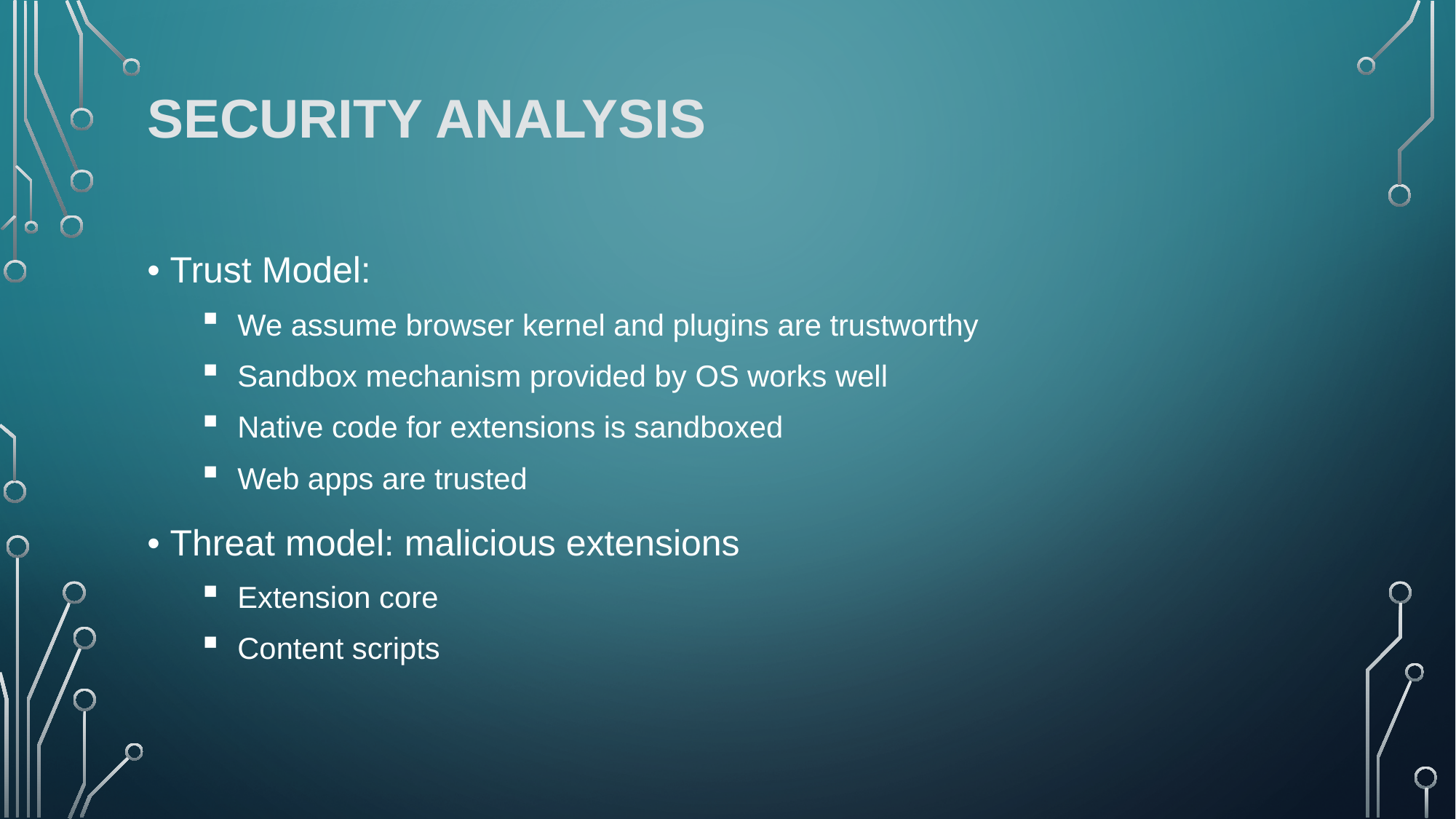

# Security Analysis
• Trust Model:
 We assume browser kernel and plugins are trustworthy
 Sandbox mechanism provided by OS works well
 Native code for extensions is sandboxed
 Web apps are trusted
• Threat model: malicious extensions
 Extension core
 Content scripts